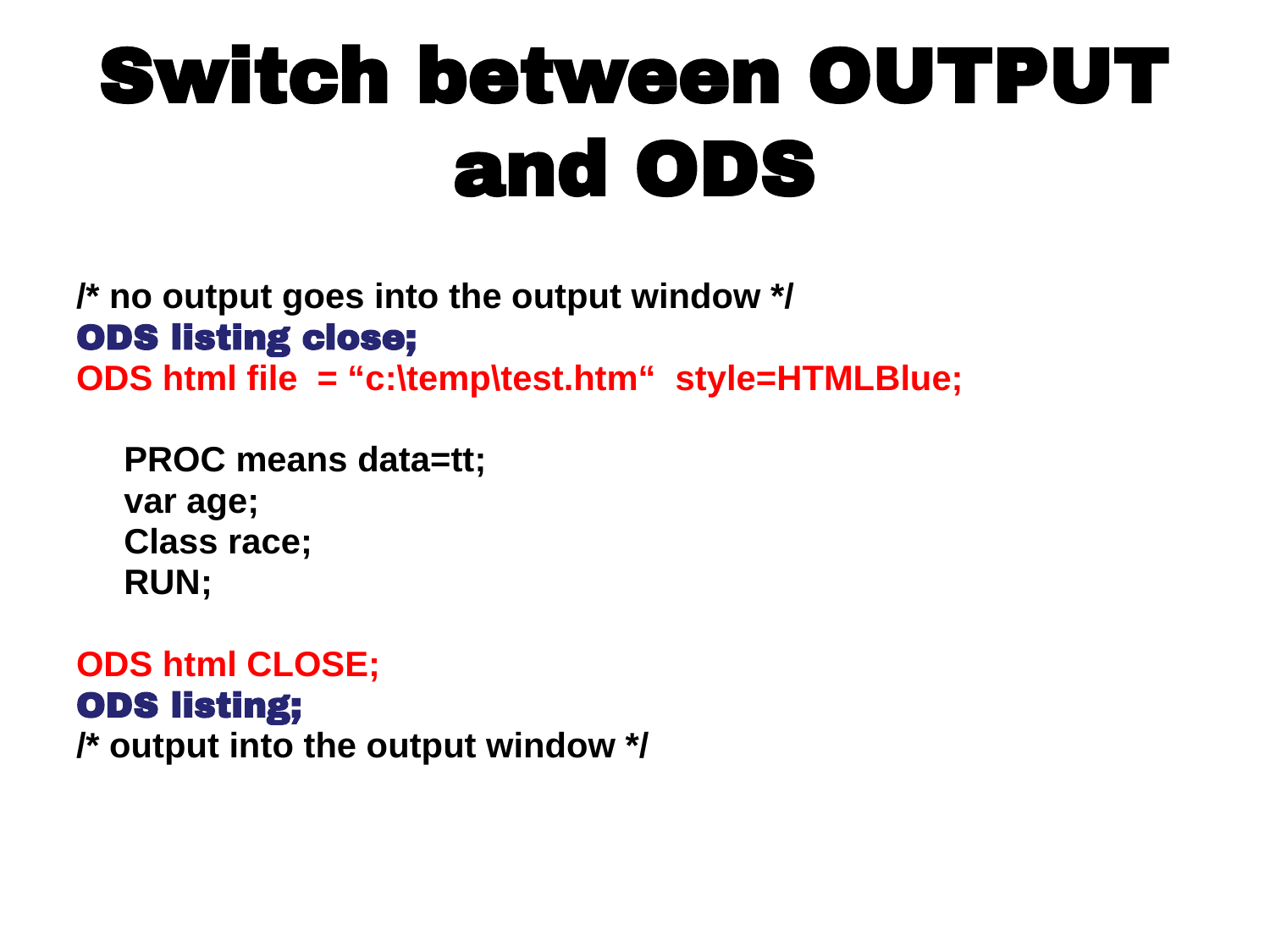

# Switch between OUTPUT and ODS
/* no output goes into the output window */
ODS listing close;
ODS html file  = “c:\temp\test.htm“  style=HTMLBlue;

	PROC means data=tt;
	var age;
	Class race;
	RUN;

ODS html CLOSE;
ODS listing;
/* output into the output window */